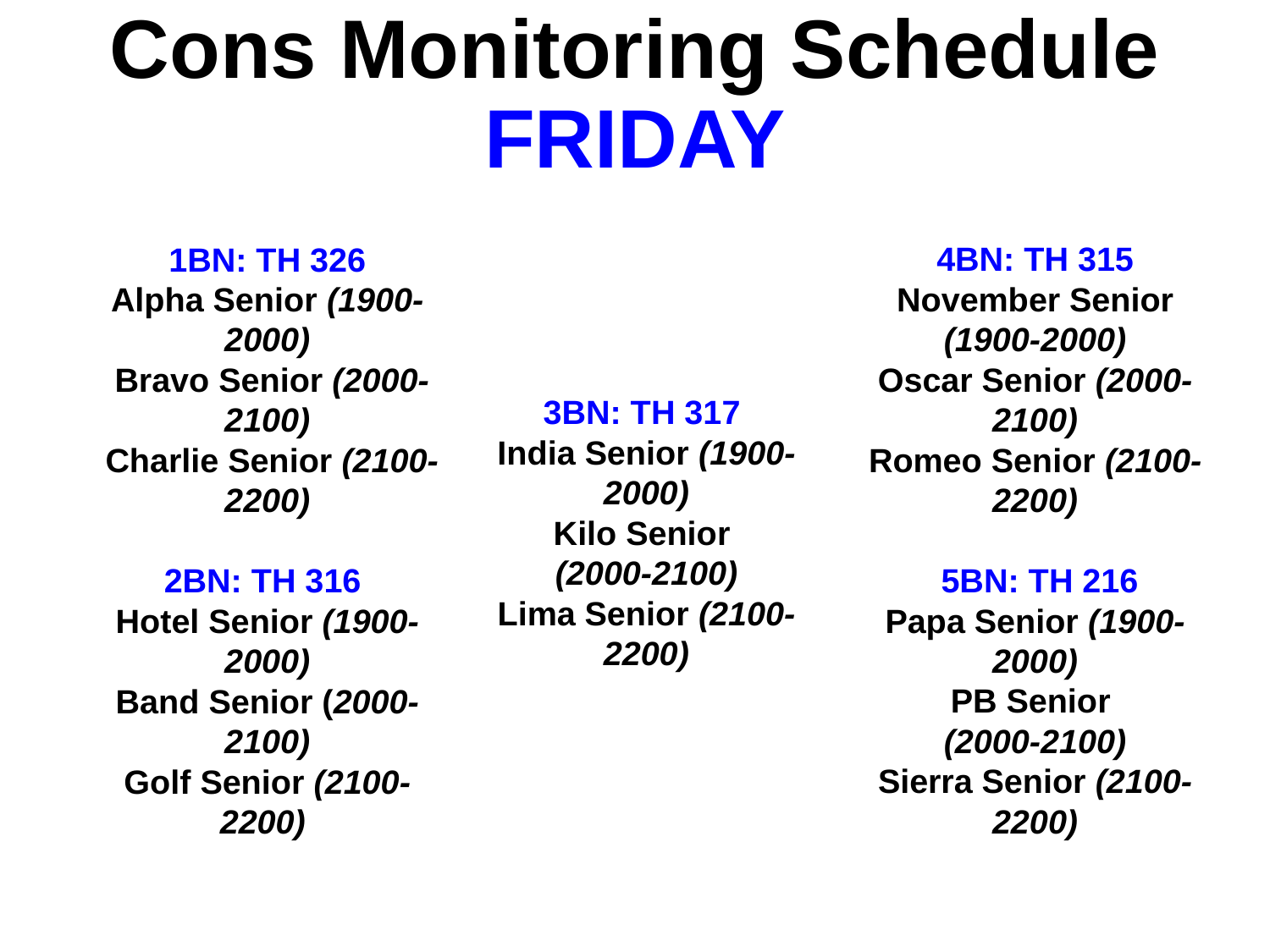

# Cons Monitoring Schedule FRIDAY

1BN: TH 326
Alpha Senior (1900-2000)
 Bravo Senior (2000-2100)
 Charlie Senior (2100-2200)
2BN: TH 316
Hotel Senior (1900-2000)
Band Senior (2000-2100)
Golf Senior (2100-2200)
4BN: TH 315
November Senior (1900-2000)
Oscar Senior (2000-2100)
Romeo Senior (2100-2200)
 5BN: TH 216
Papa Senior (1900-2000)
PB Senior
(2000-2100)
Sierra Senior (2100-2200)

3BN: TH 317
India Senior (1900-2000)
Kilo Senior
(2000-2100)
Lima Senior (2100-2200)
1st BN  =  Jenkins 311
2nd BN = Jenkins 306
3rd BN  = Jenkins 307
4th BN  = Jenkins 310
5th BN  = Jenkins 313